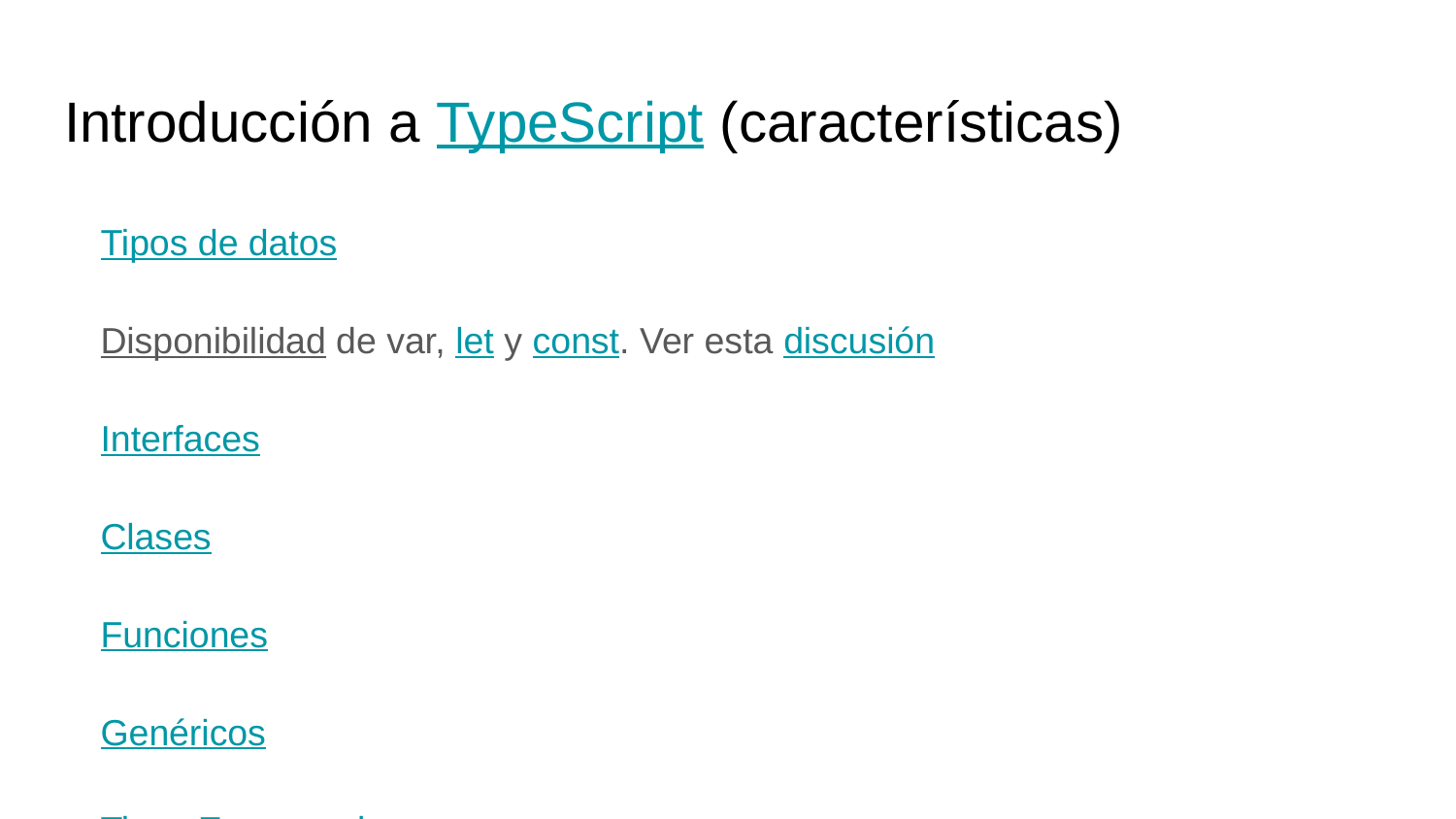

# Introducción a TypeScript (características)
Tipos de datos
Disponibilidad de var, let y const. Ver esta discusión
Interfaces
Clases
Funciones
Genéricos
Tipos Enumerados